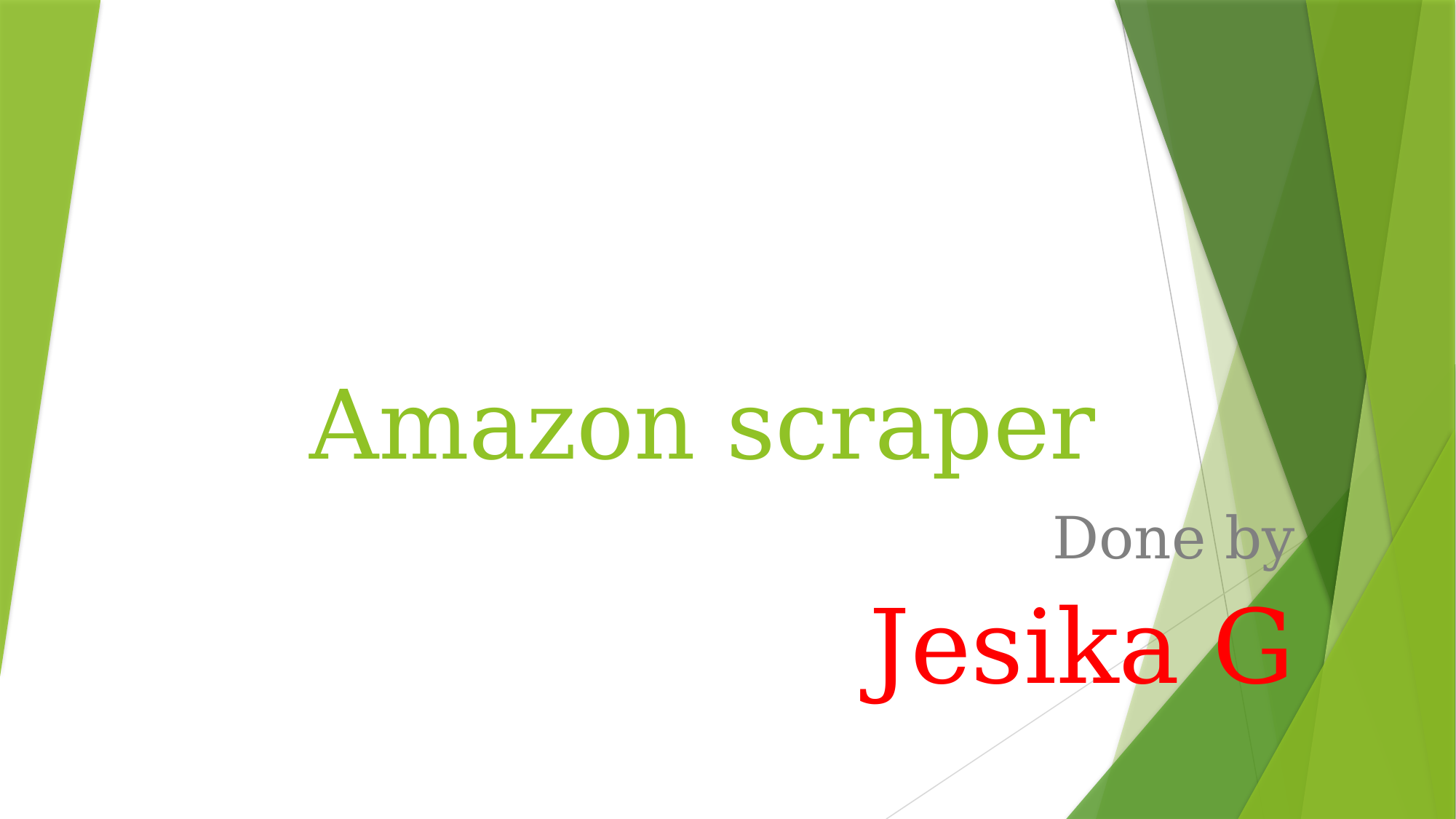

# Amazon scraper
Done by
Jesika G